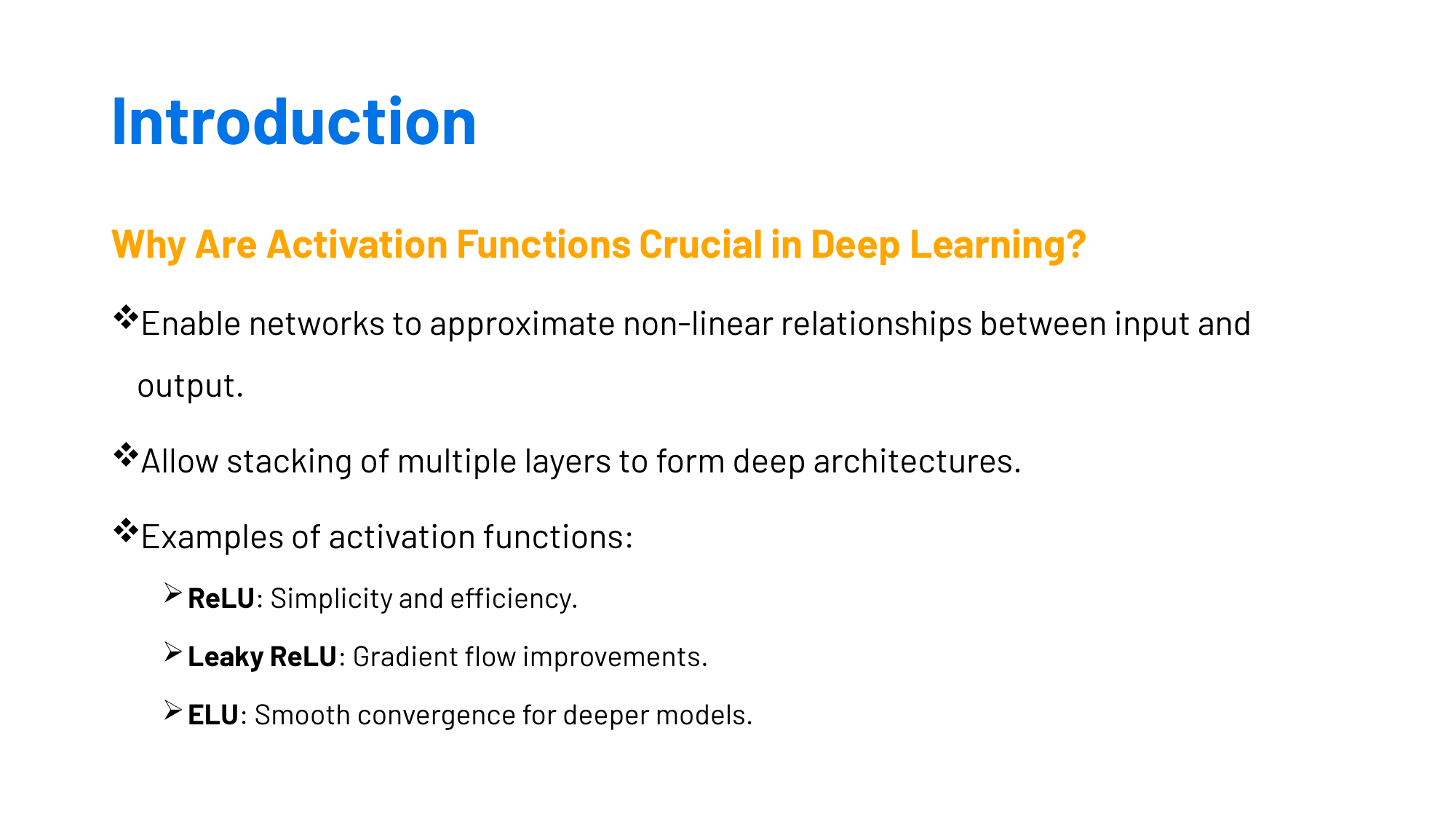

# Introduction
Why Are Activation Functions Crucial in Deep Learning?
Enable networks to approximate non-linear relationships between input and output.
Allow stacking of multiple layers to form deep architectures.
Examples of activation functions:
ReLU: Simplicity and efficiency.
Leaky ReLU: Gradient flow improvements.
ELU: Smooth convergence for deeper models.